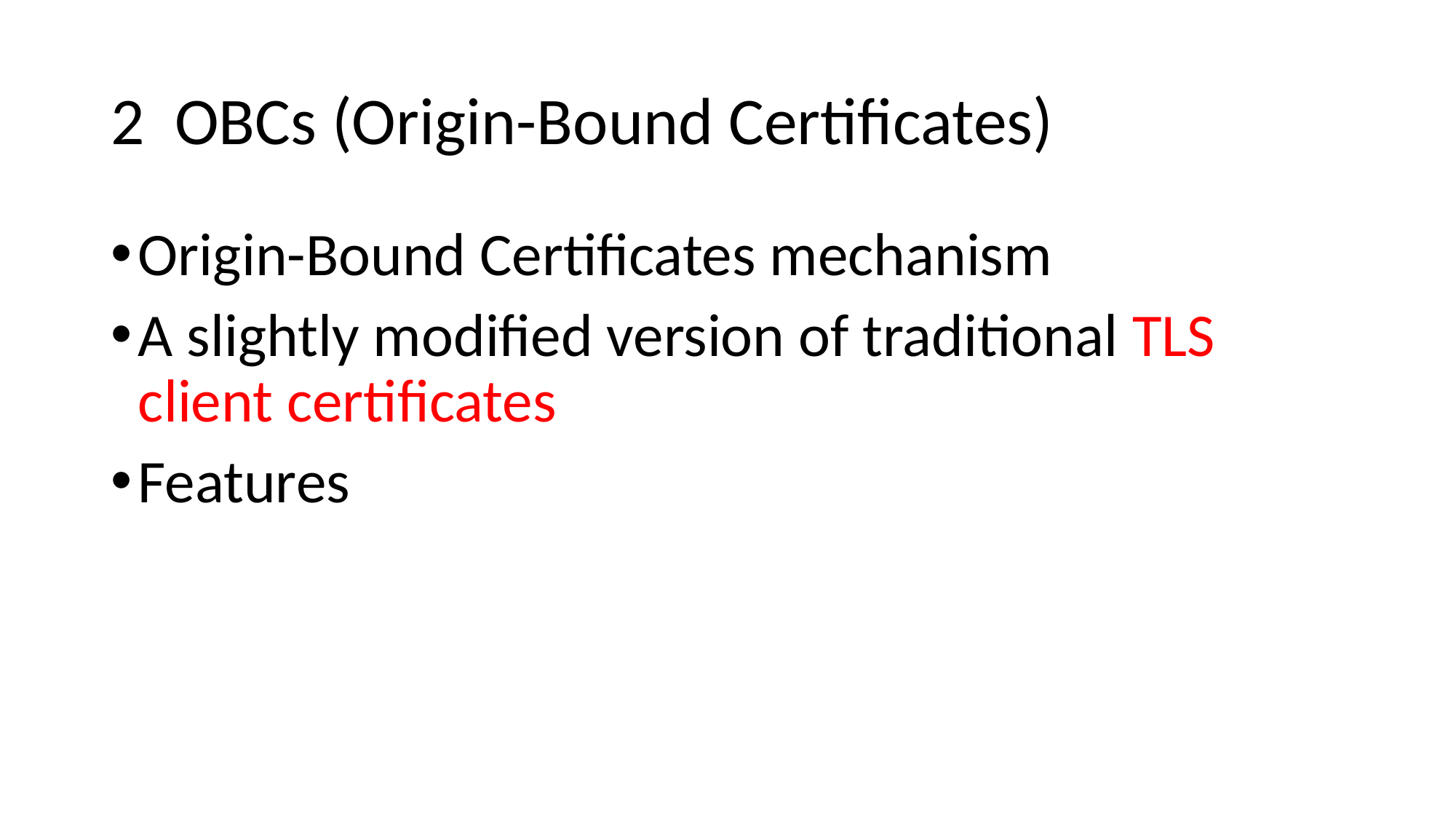

# 2  OBCs (Origin-Bound Certificates)
Origin-Bound Certificates mechanism
A slightly modified version of traditional TLS client certificates
Features